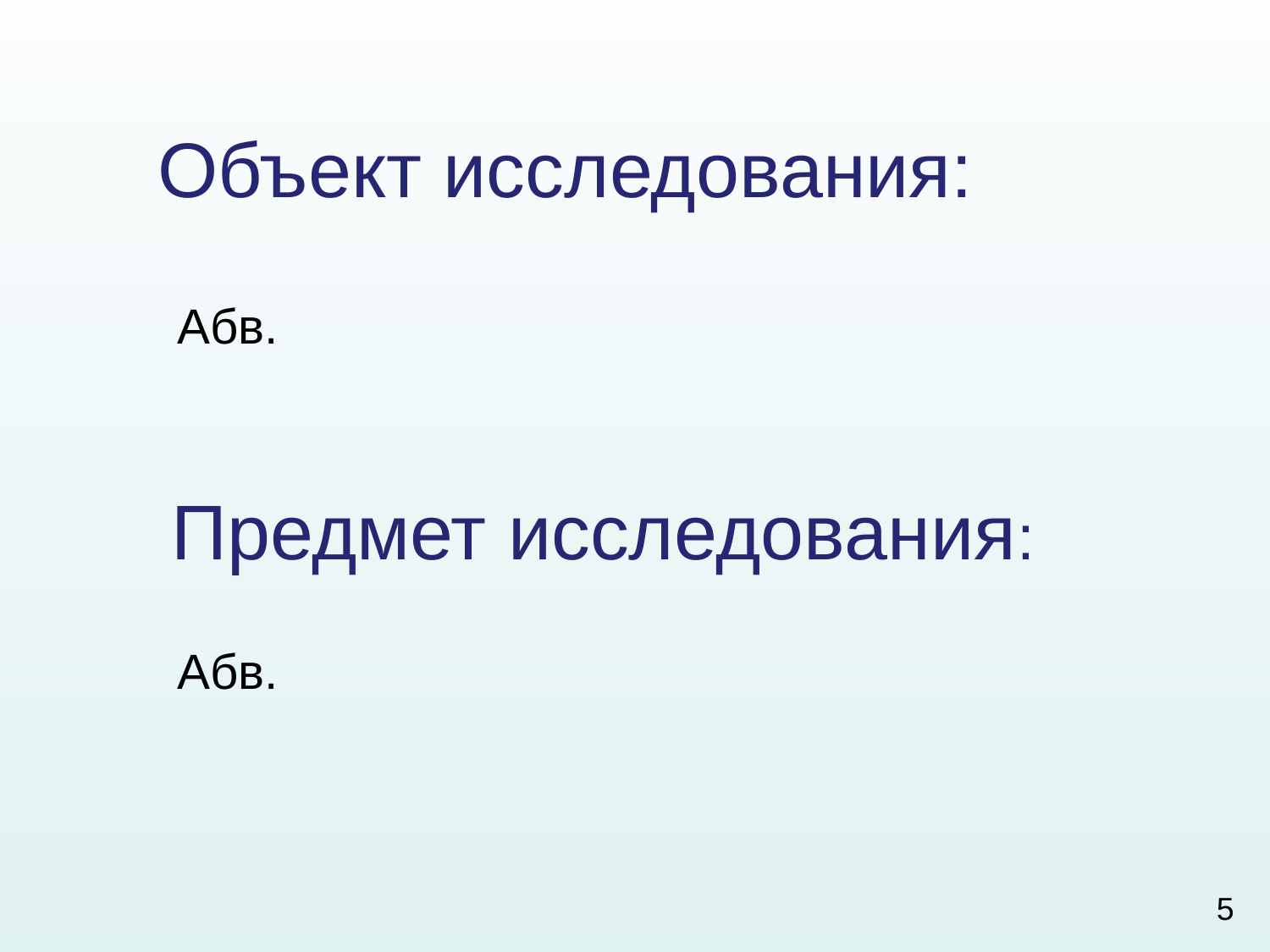

# Объект исследования:
Абв.

Предмет исследования:
Абв.
5